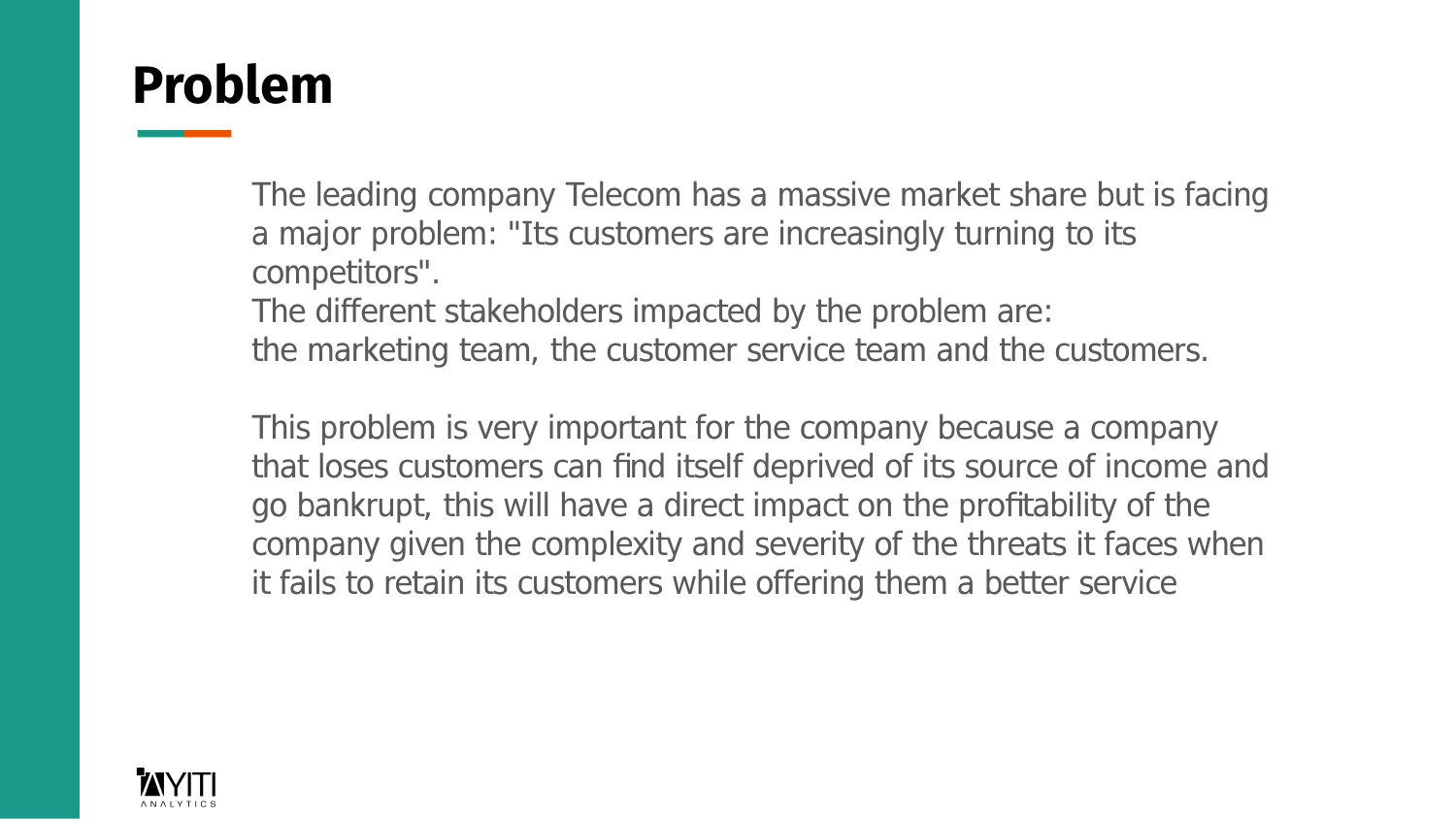

# Problem
The leading company Telecom has a massive market share but is facing a major problem: "Its customers are increasingly turning to its competitors".
The different stakeholders impacted by the problem are:
the marketing team, the customer service team and the customers.

This problem is very important for the company because a company that loses customers can find itself deprived of its source of income and go bankrupt, this will have a direct impact on the profitability of the company given the complexity and severity of the threats it faces when it fails to retain its customers while offering them a better service